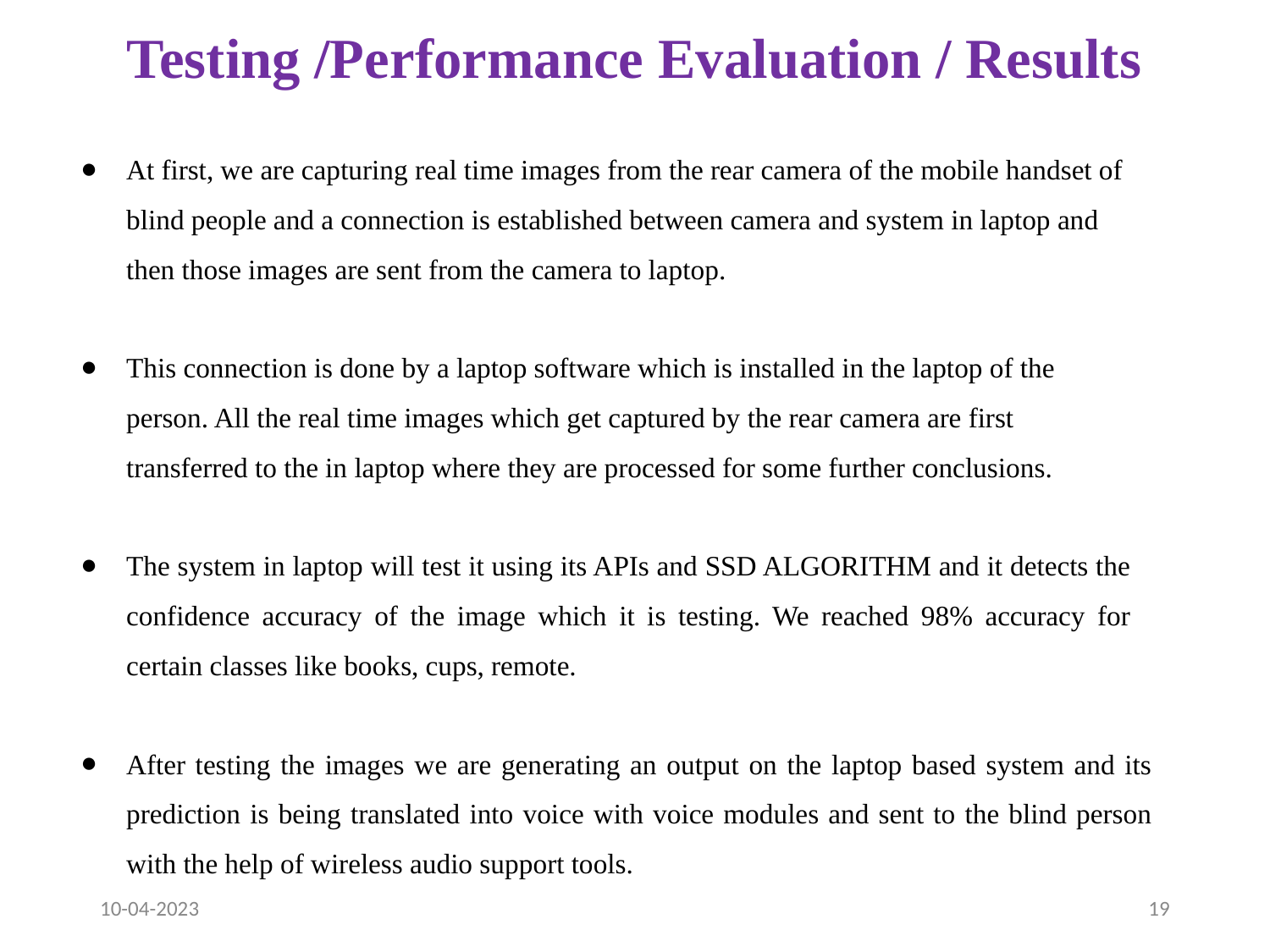

# Testing /Performance Evaluation / Results
At first, we are capturing real time images from the rear camera of the mobile handset of blind people and a connection is established between camera and system in laptop and then those images are sent from the camera to laptop.

This connection is done by a laptop software which is installed in the laptop of the person. All the real time images which get captured by the rear camera are first transferred to the in laptop where they are processed for some further conclusions.

The system in laptop will test it using its APIs and SSD ALGORITHM and it detects the confidence accuracy of the image which it is testing. We reached 98% accuracy for certain classes like books, cups, remote.

After testing the images we are generating an output on the laptop based system and its prediction is being translated into voice with voice modules and sent to the blind person with the help of wireless audio support tools.
10-04-2023
19